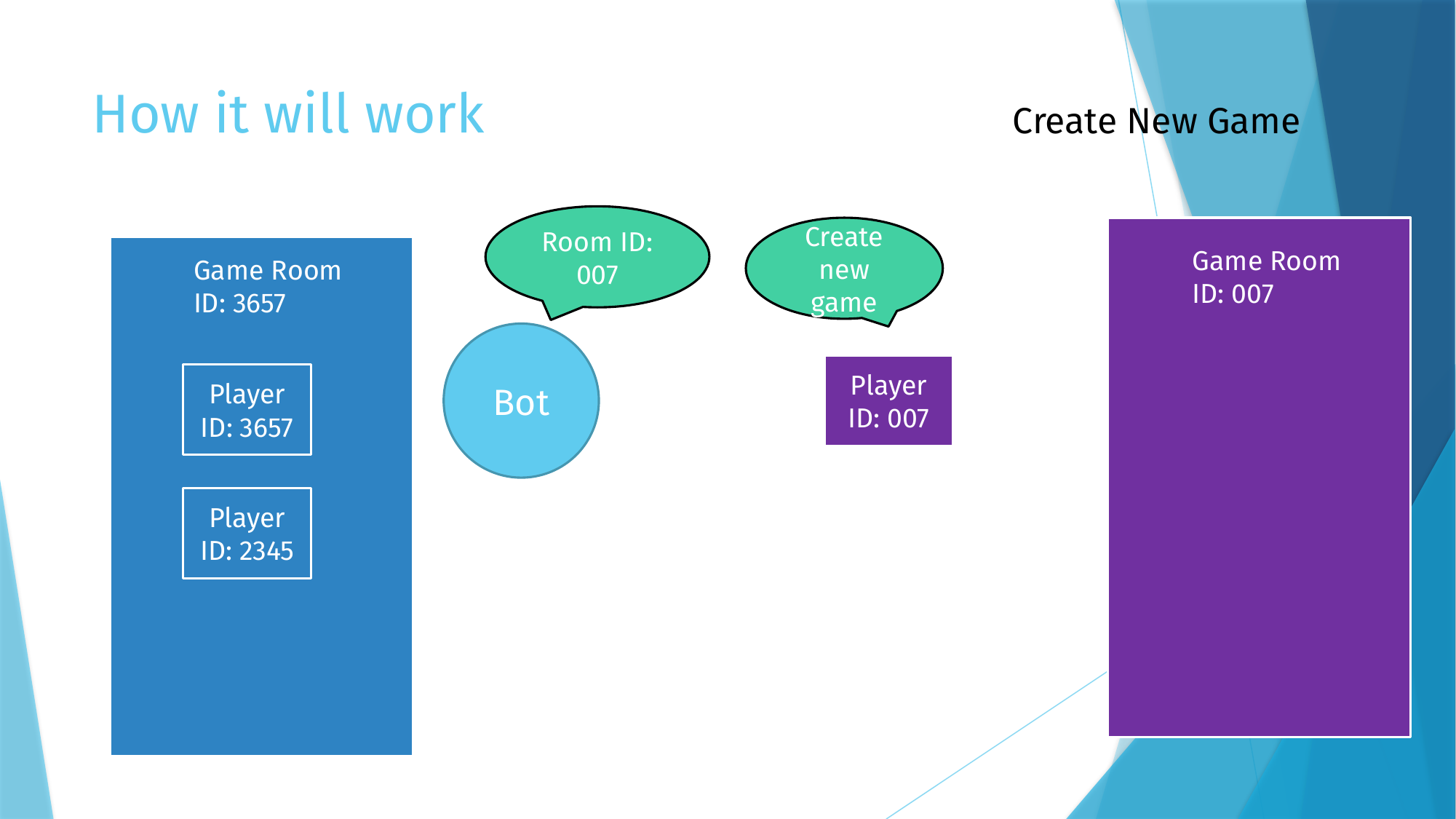

# How it will work
Create New Game
Room ID: 007
Create new game

Game Room
ID: 007
Game Room
ID: 3657
Bot
Player
ID: 007
Player
ID: 3657
Player
ID: 2345